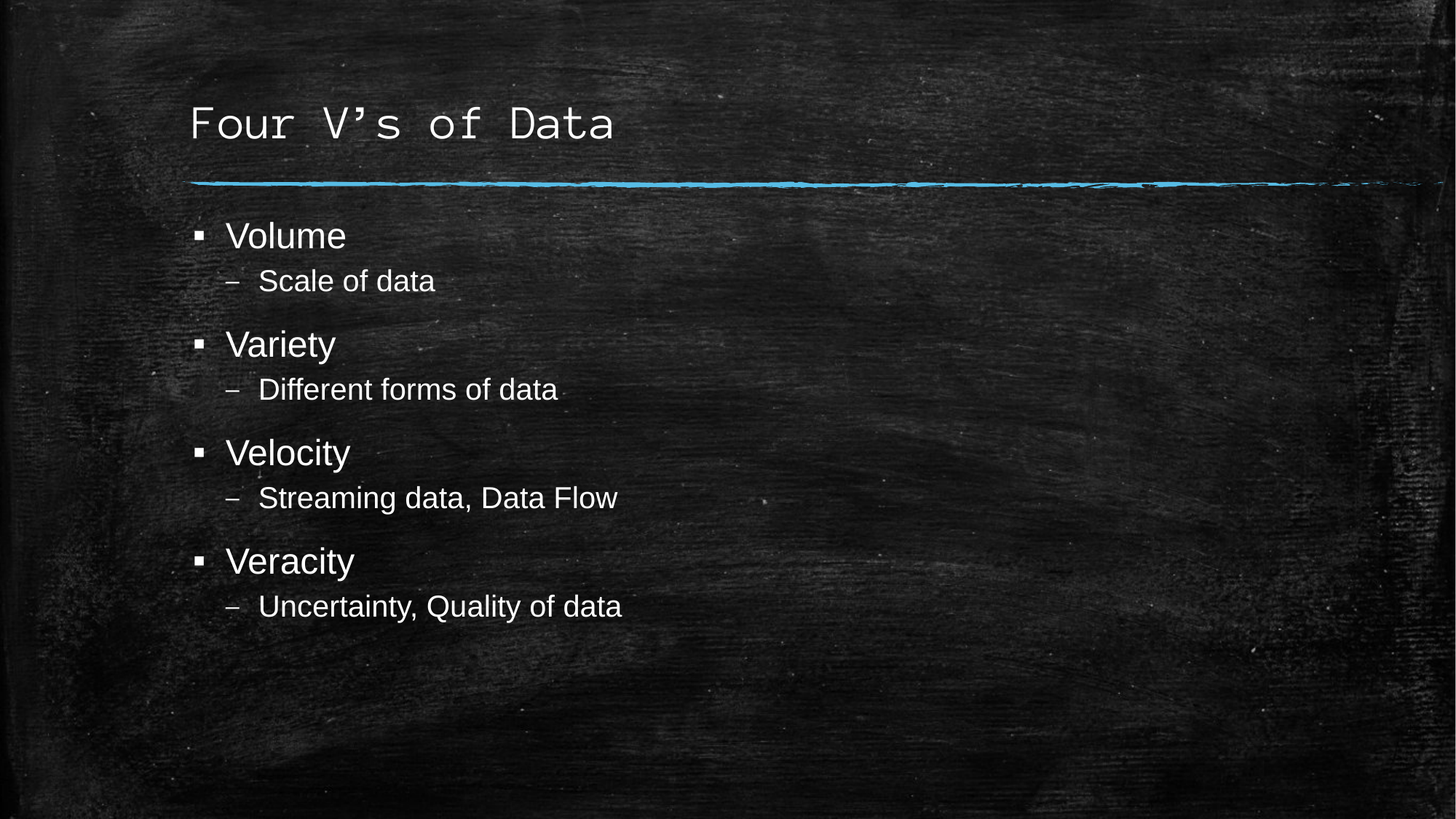

# Four V’s of Data
Volume
Scale of data
Variety
Different forms of data
Velocity
Streaming data, Data Flow
Veracity
Uncertainty, Quality of data